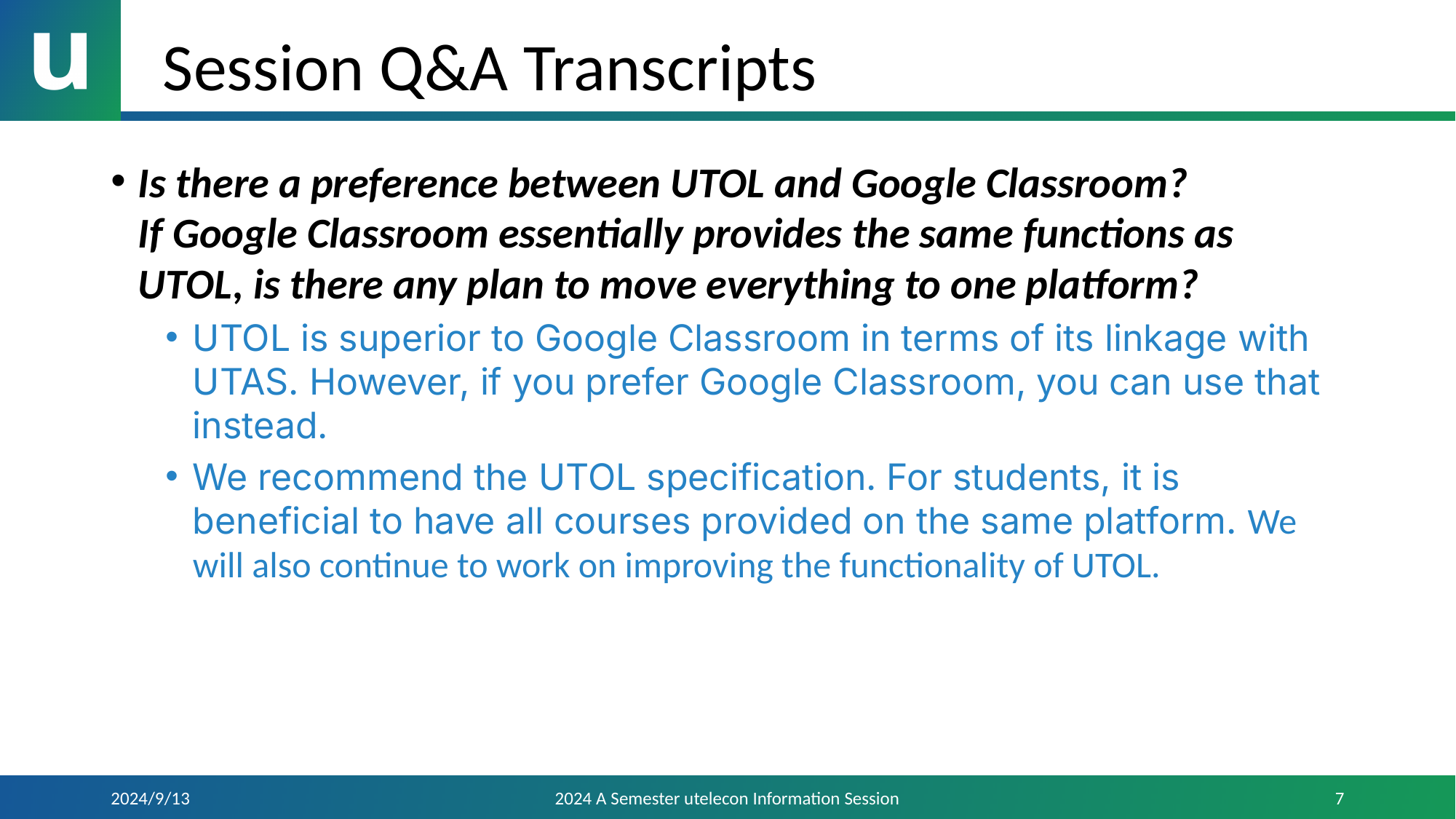

# Session Q&A Transcripts
Is there a preference between UTOL and Google Classroom?
If Google Classroom essentially provides the same functions as UTOL, is there any plan to move everything to one platform?
UTOL is superior to Google Classroom in terms of its linkage with UTAS. However, if you prefer Google Classroom, you can use that instead.
We recommend the UTOL specification. For students, it is beneficial to have all courses provided on the same platform. We will also continue to work on improving the functionality of UTOL.
2024/9/13
2024 A Semester utelecon Information Session
7